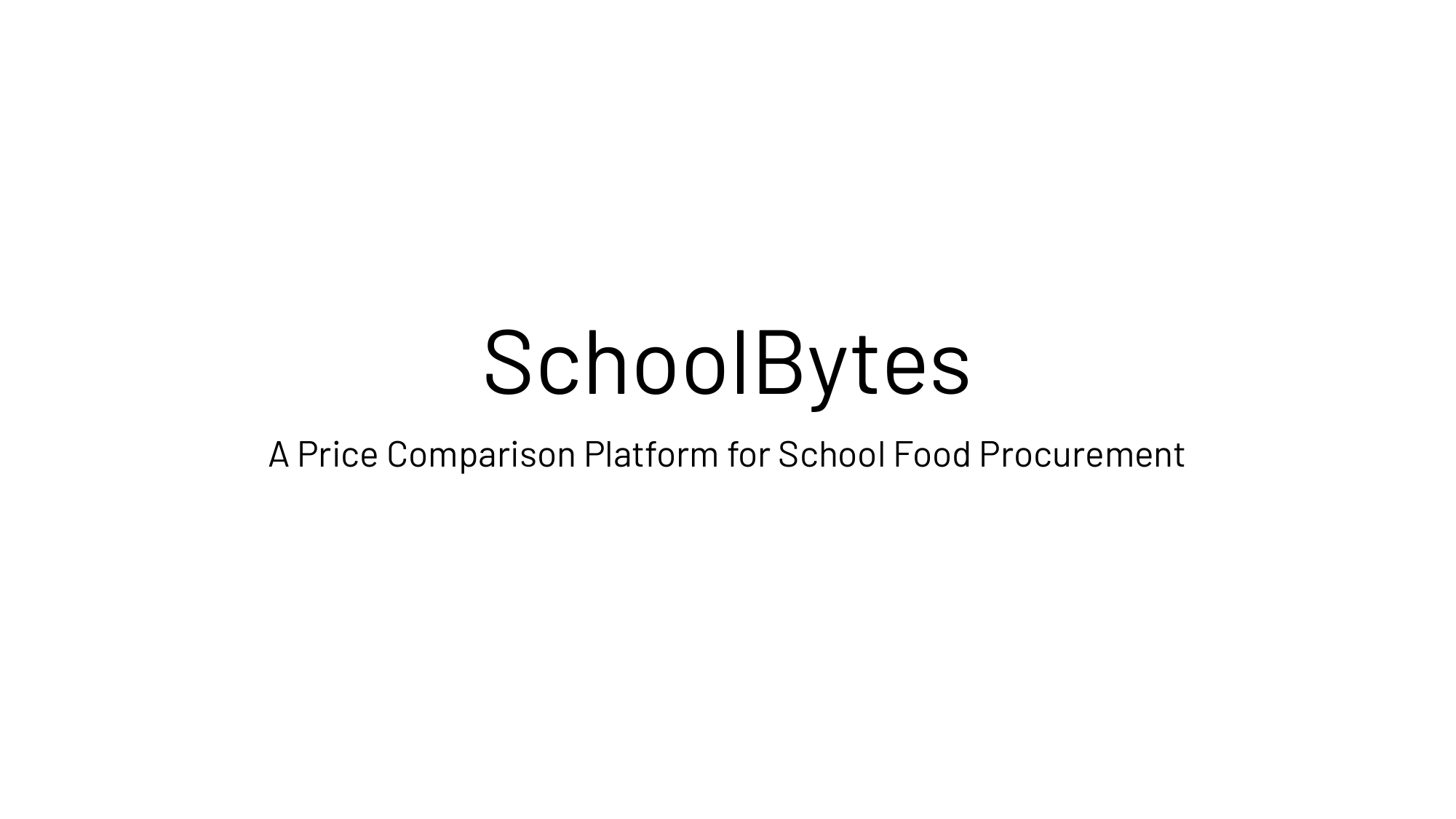

# SchoolBytes
A Price Comparison Platform for School Food Procurement